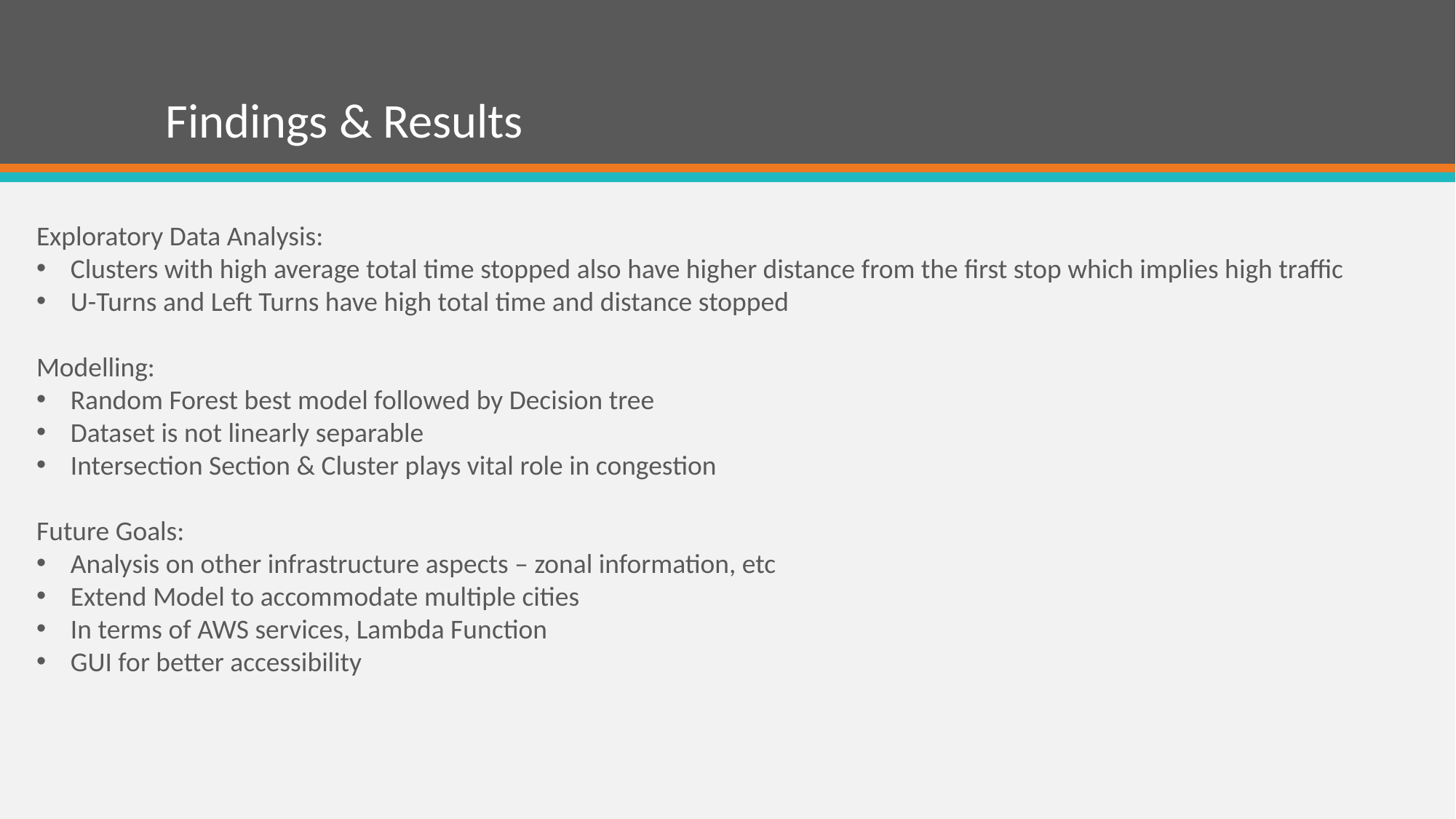

# Findings & Results
Exploratory Data Analysis:
Clusters with high average total time stopped also have higher distance from the first stop which implies high traffic
U-Turns and Left Turns have high total time and distance stopped

Modelling:
Random Forest best model followed by Decision tree
Dataset is not linearly separable
Intersection Section & Cluster plays vital role in congestion

Future Goals:
Analysis on other infrastructure aspects – zonal information, etc
Extend Model to accommodate multiple cities
In terms of AWS services, Lambda Function
GUI for better accessibility